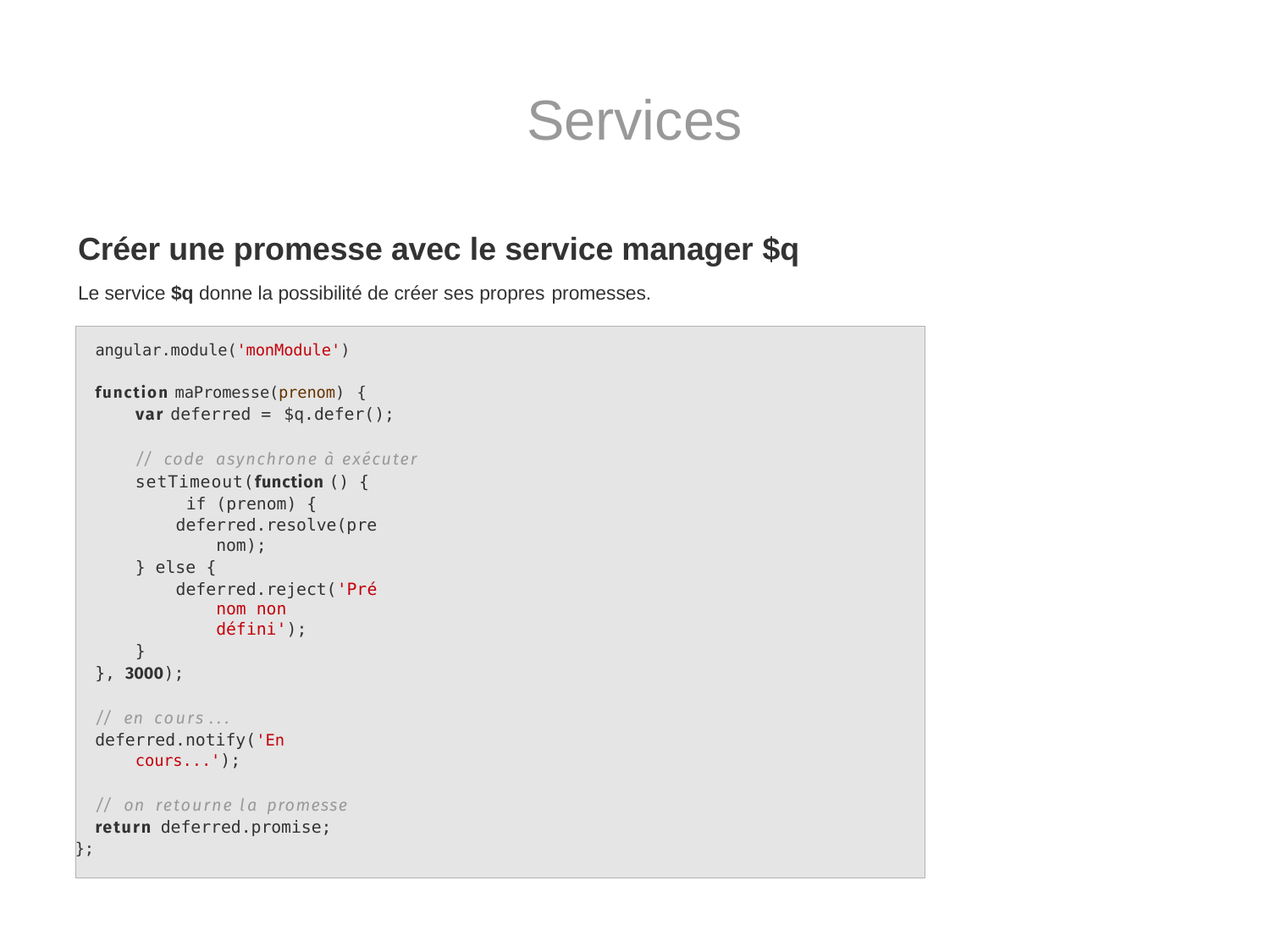

# Services
Créer une promesse avec le service manager $q
Le service $q donne la possibilité de créer ses propres promesses.
angular.module('monModule')

function maPromesse(prenom) {
var deferred = $q.defer();

//  code  asynchrone à exécuter
setTimeout(function () {  if (prenom) {
deferred.resolve(prenom);
} else {
deferred.reject('Prénom non défini');
}
}, 3000);

//  en  cours ...
deferred.notify('En cours...');

//  on  retourne la promesse
return deferred.promise;
};